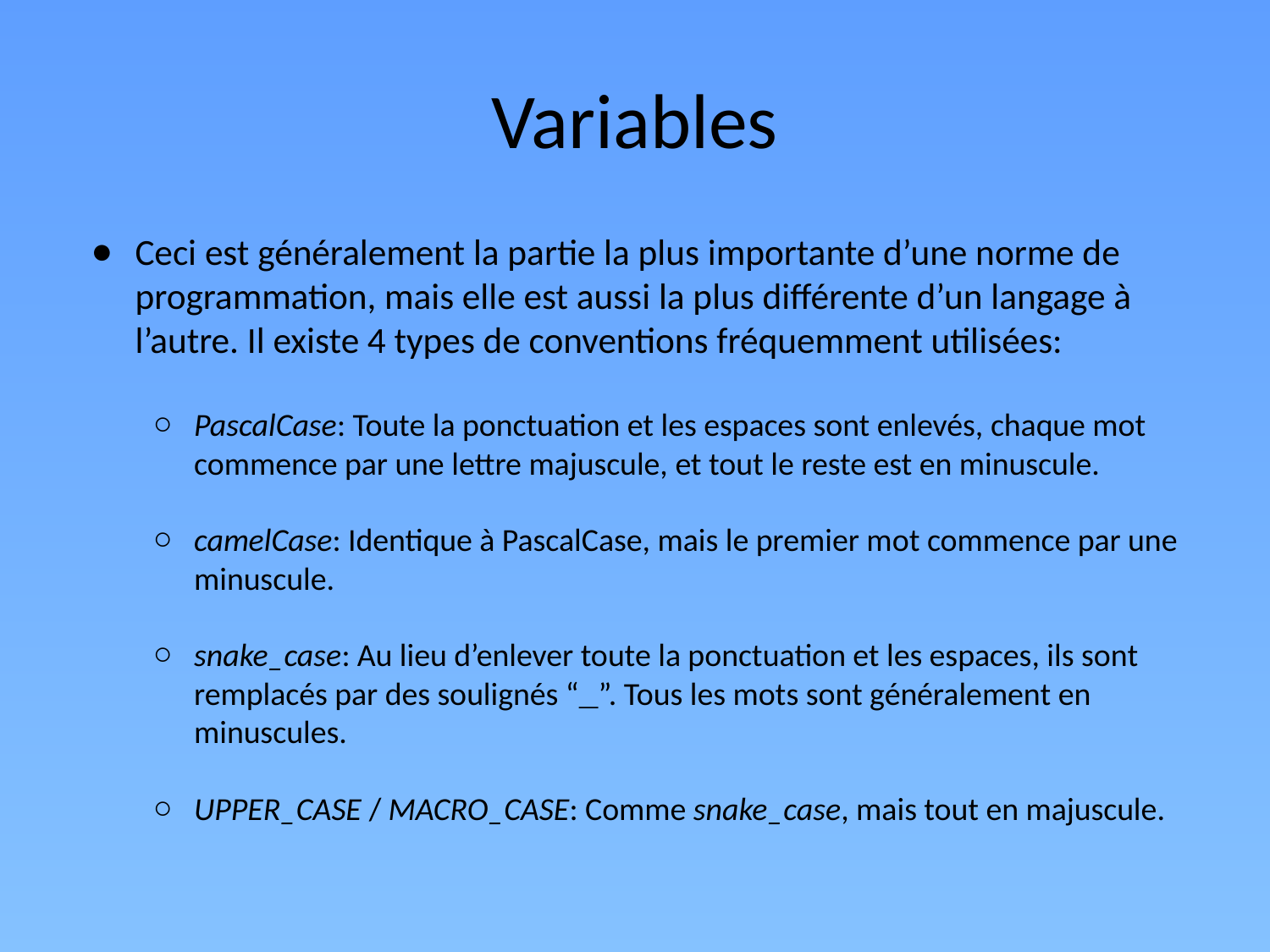

# Variables
Ceci est généralement la partie la plus importante d’une norme de programmation, mais elle est aussi la plus différente d’un langage à l’autre. Il existe 4 types de conventions fréquemment utilisées:
PascalCase: Toute la ponctuation et les espaces sont enlevés, chaque mot commence par une lettre majuscule, et tout le reste est en minuscule.
camelCase: Identique à PascalCase, mais le premier mot commence par une minuscule.
snake_case: Au lieu d’enlever toute la ponctuation et les espaces, ils sont remplacés par des soulignés “_”. Tous les mots sont généralement en minuscules.
UPPER_CASE / MACRO_CASE: Comme snake_case, mais tout en majuscule.